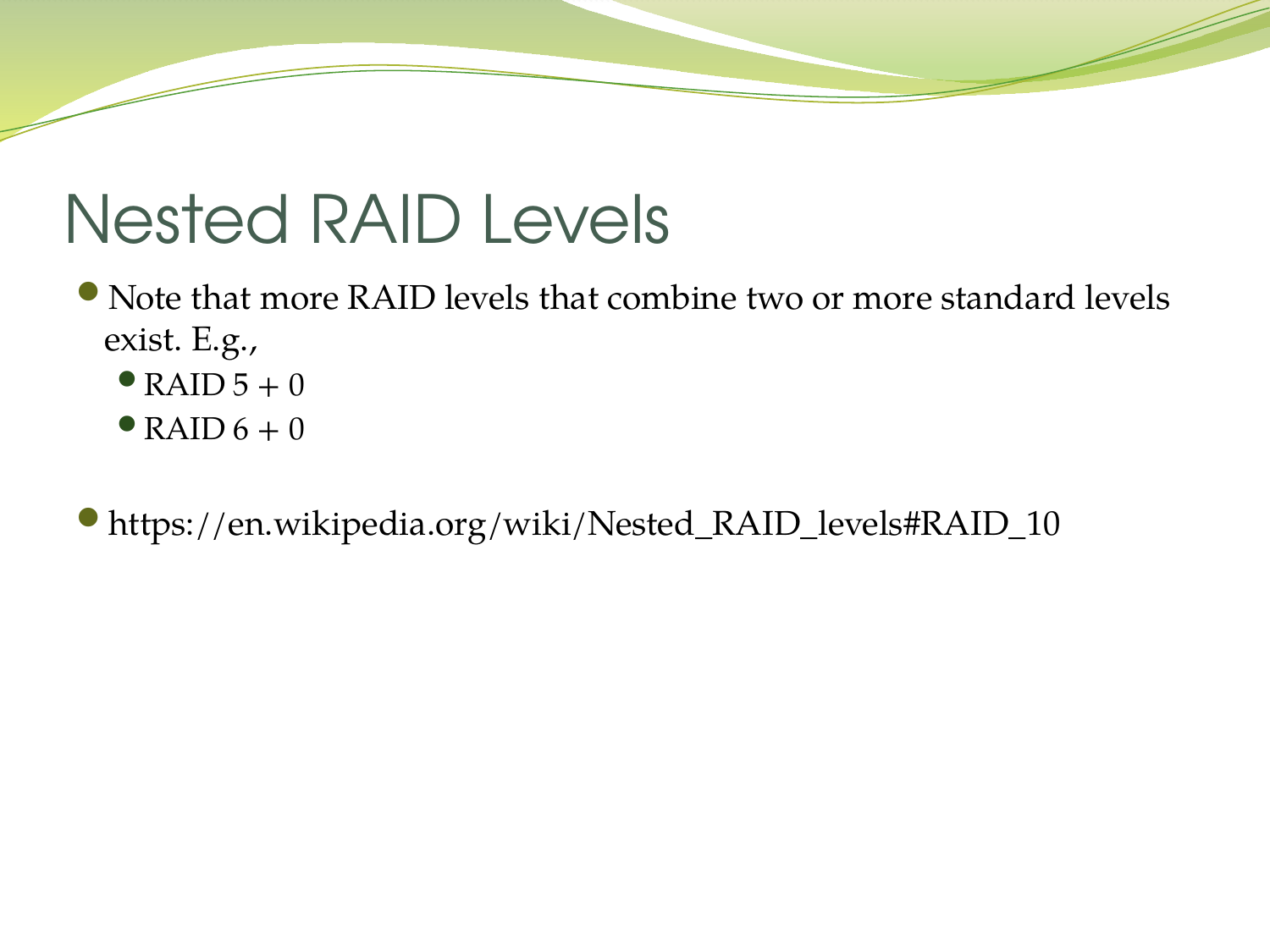

# Nested RAID Levels
Note that more RAID levels that combine two or more standard levels exist. E.g.,
RAID 5 + 0
RAID 6 + 0

https://en.wikipedia.org/wiki/Nested_RAID_levels#RAID_10